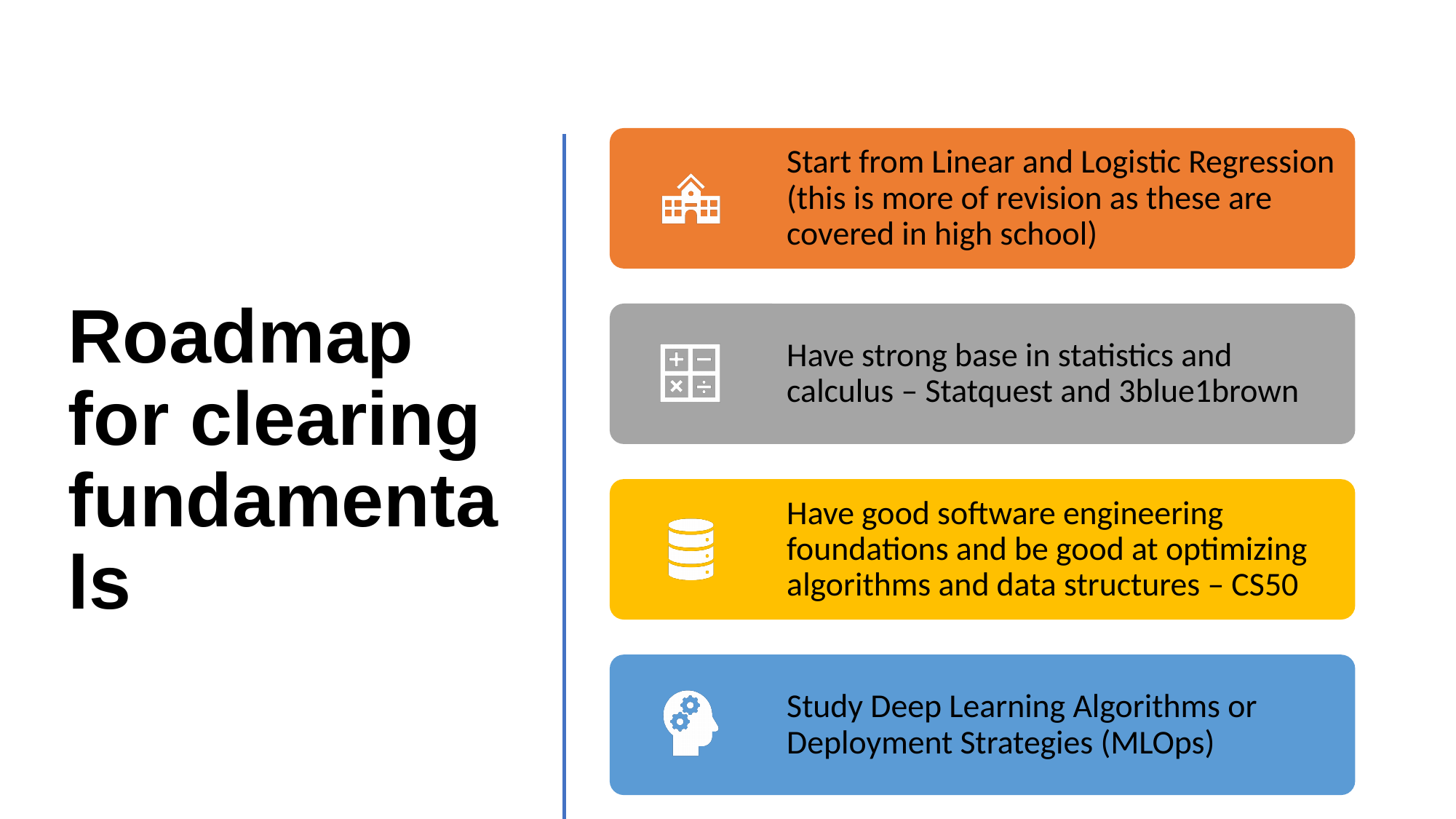

# Roadmap for clearing fundamentals
Start from Linear and Logistic Regression (this is more of revision as these are covered in high school)
Have strong base in statistics and calculus – Statquest and 3blue1brown
Have good software engineering foundations and be good at optimizing algorithms and data structures – CS50
Study Deep Learning Algorithms or Deployment Strategies (MLOps)